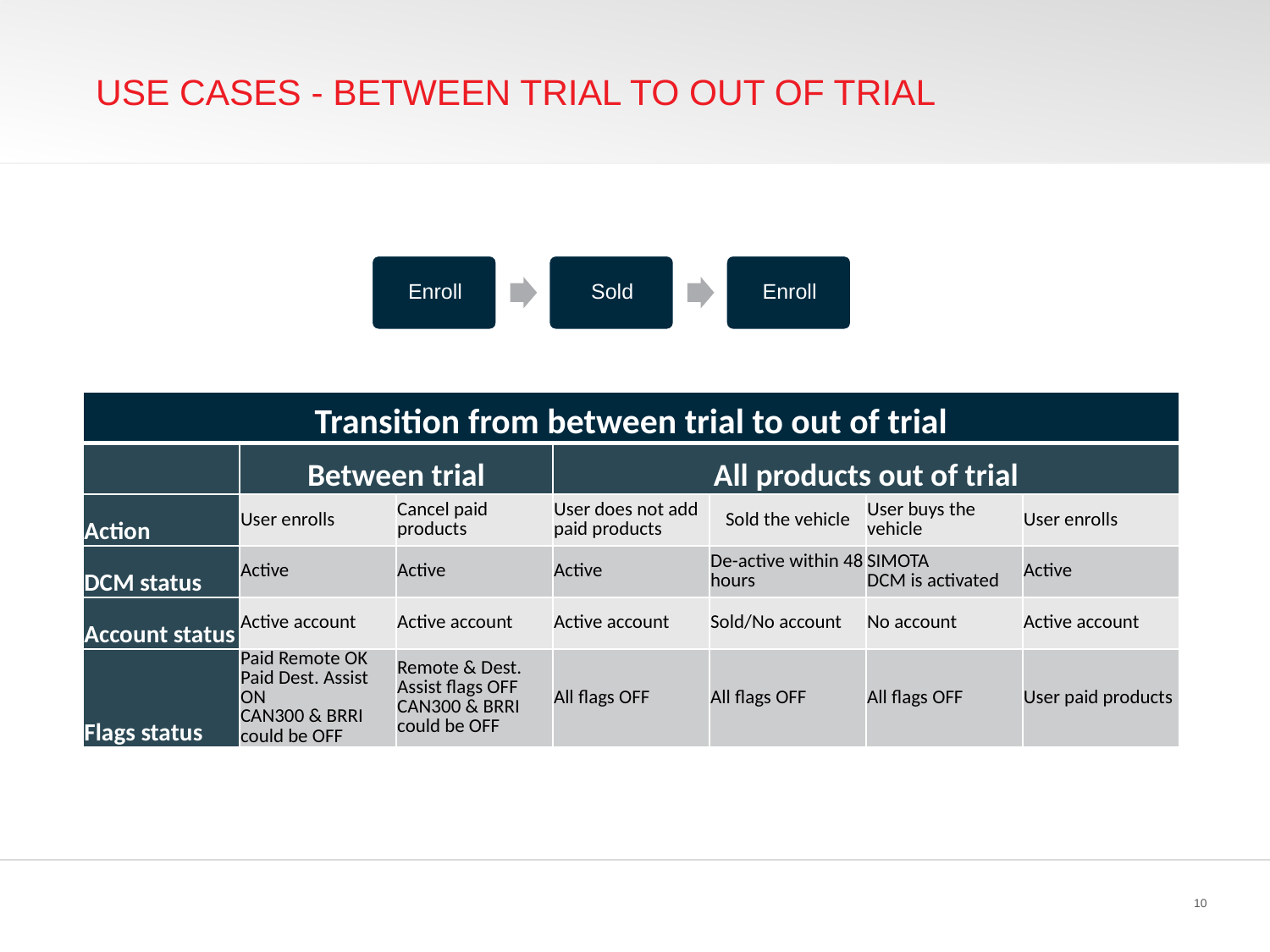

# use cases - between trial to out of trial
Enroll

Sold

Enroll
| Transition from between trial to out of trial |  |  |  |  |  |  |
| --- | --- | --- | --- | --- | --- | --- |
|  | Between trial |  | All products out of trial |  |  |  |
| Action | User enrolls | Cancel paid products | User does not add paid products | Sold the vehicle | User buys the vehicle | User enrolls |
| DCM status | Active | Active | Active | De-active within 48 hours | SIMOTA DCM is activated | Active |
| Account status | Active account | Active account | Active account | Sold/No account | No account | Active account |
| Flags status | Paid Remote OK Paid Dest. Assist ON CAN300 & BRRI could be OFF | Remote & Dest. Assist flags OFF CAN300 & BRRI could be OFF | All flags OFF | All flags OFF | All flags OFF | User paid products |